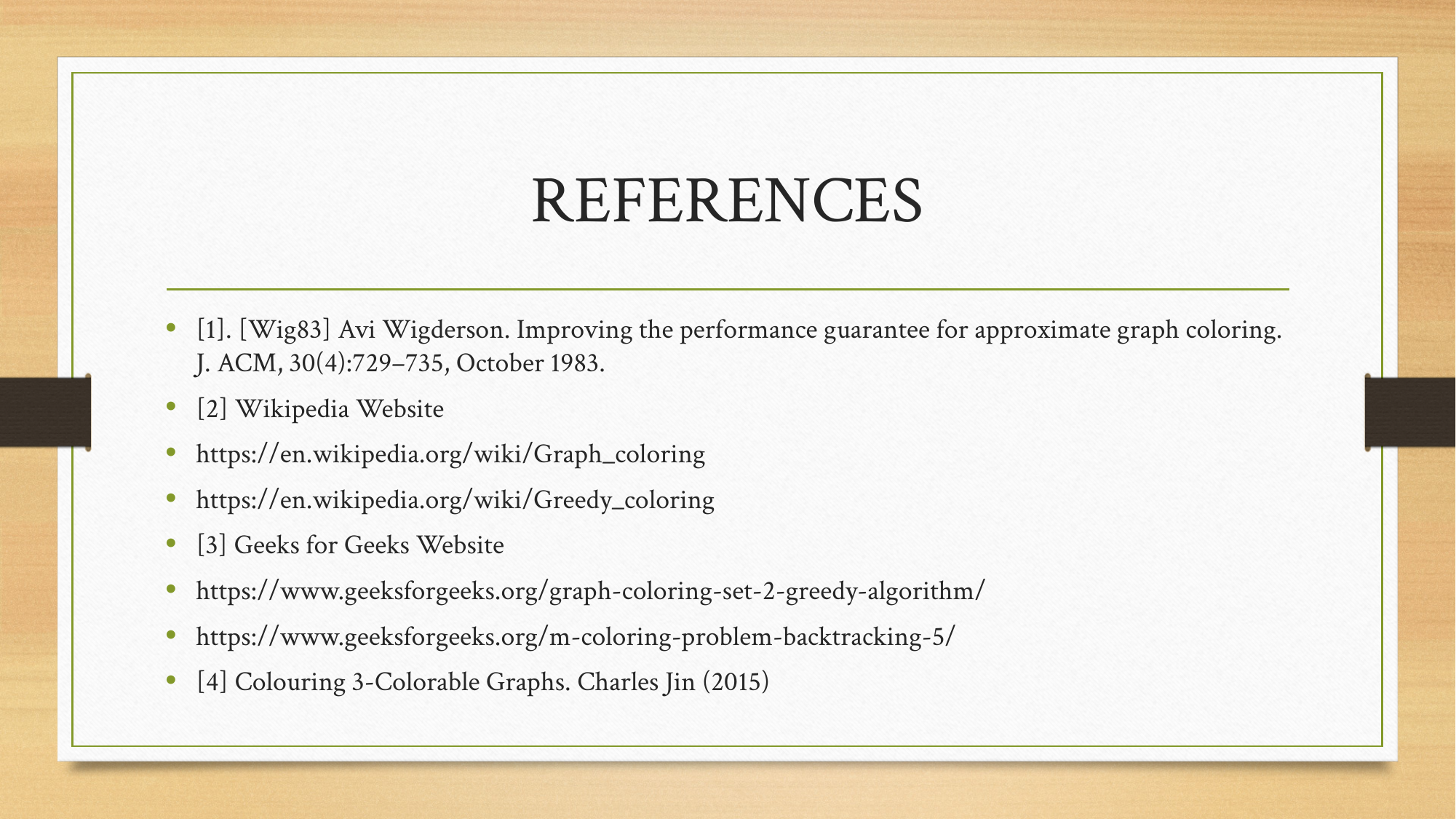

# REFERENCES
[1]. [Wig83] Avi Wigderson. Improving the performance guarantee for approximate graph coloring. J. ACM, 30(4):729–735, October 1983.
[2] Wikipedia Website
https://en.wikipedia.org/wiki/Graph_coloring
https://en.wikipedia.org/wiki/Greedy_coloring
[3] Geeks for Geeks Website
https://www.geeksforgeeks.org/graph-coloring-set-2-greedy-algorithm/
https://www.geeksforgeeks.org/m-coloring-problem-backtracking-5/
[4] Colouring 3-Colorable Graphs. Charles Jin (2015)